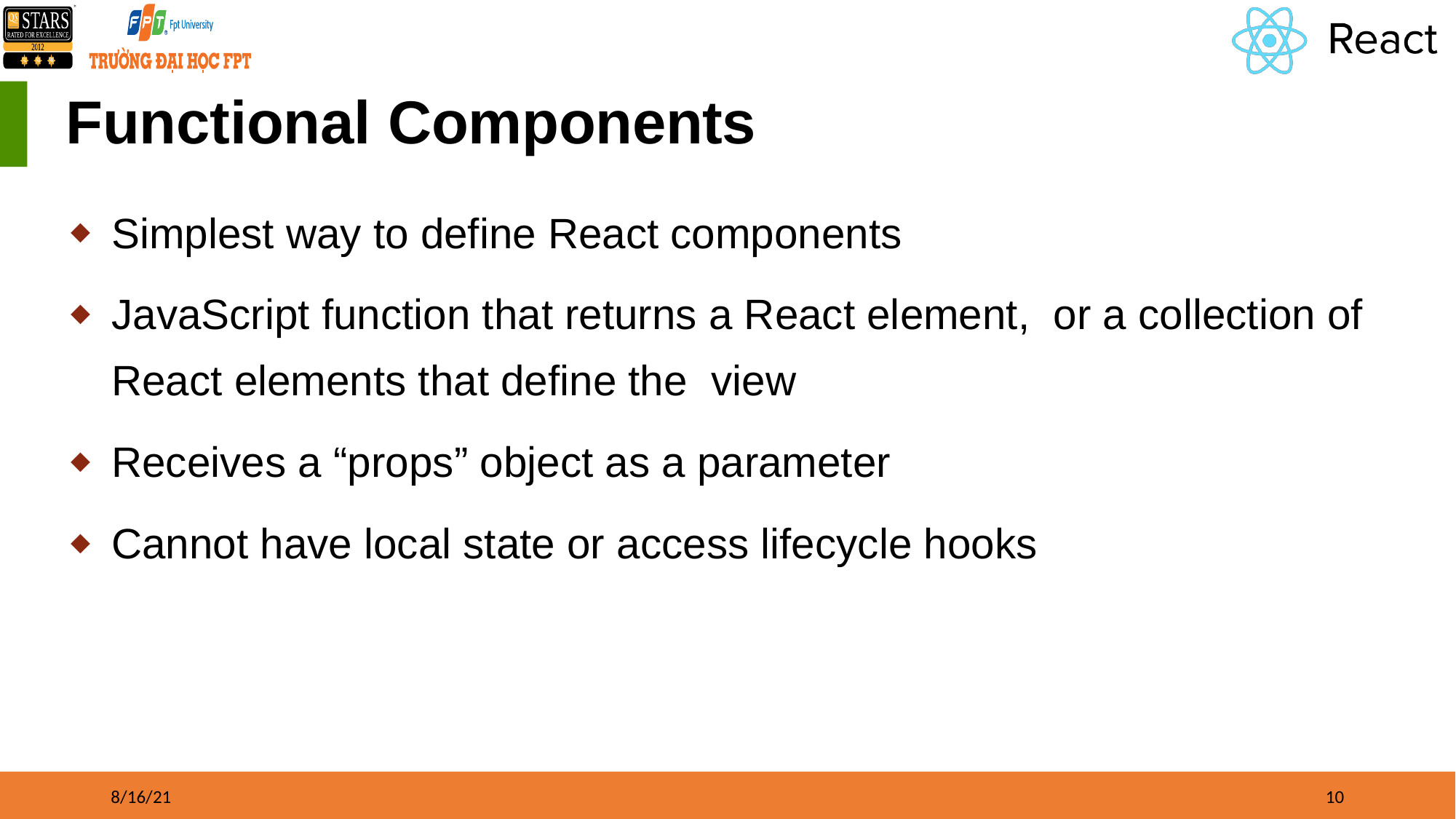

# Functional Components
Simplest way to define React components
JavaScript function that returns a React element,  or a collection of React elements that define the  view
Receives a “props” object as a parameter
Cannot have local state or access lifecycle hooks
8/16/21
10